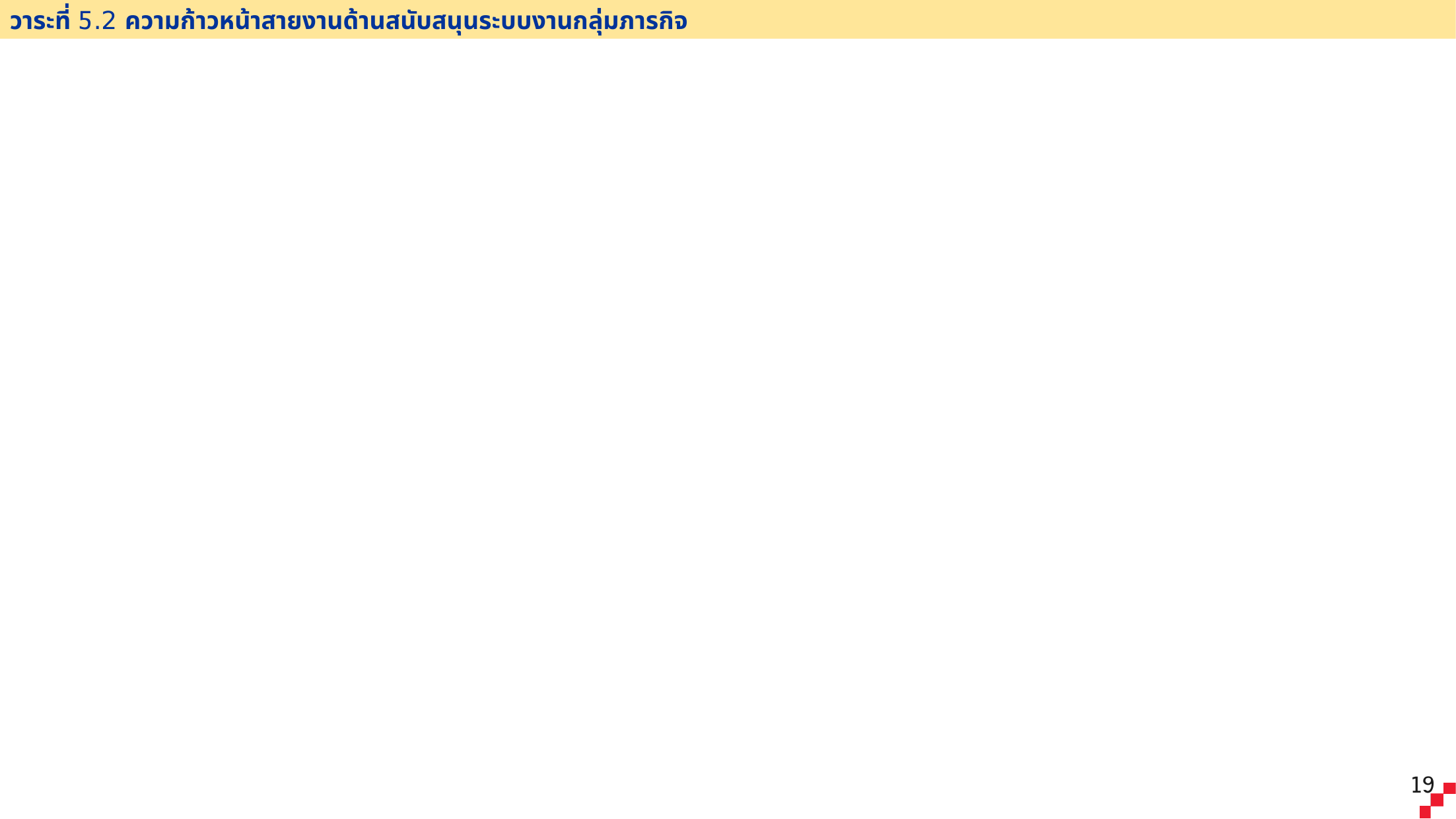

วาระที่ 5.2 ความก้าวหน้าสายงานด้านสนับสนุนระบบงานกลุ่มภารกิจ
19